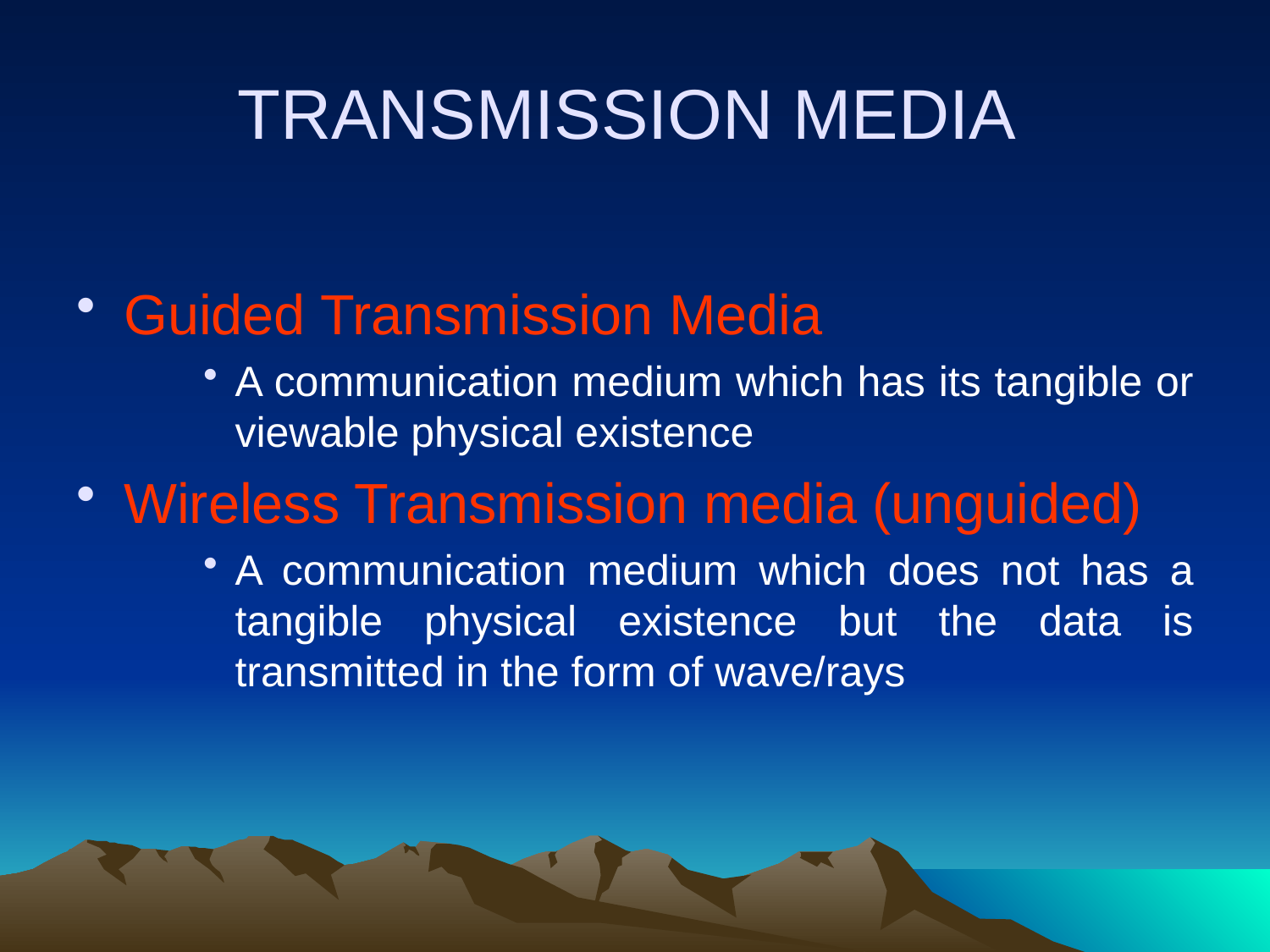

TRANSMISSION MEDIA

Guided Transmission Media
A communication medium which has its tangible or viewable physical existence
Wireless Transmission media (unguided)
A communication medium which does not has a tangible physical existence but the data is transmitted in the form of wave/rays